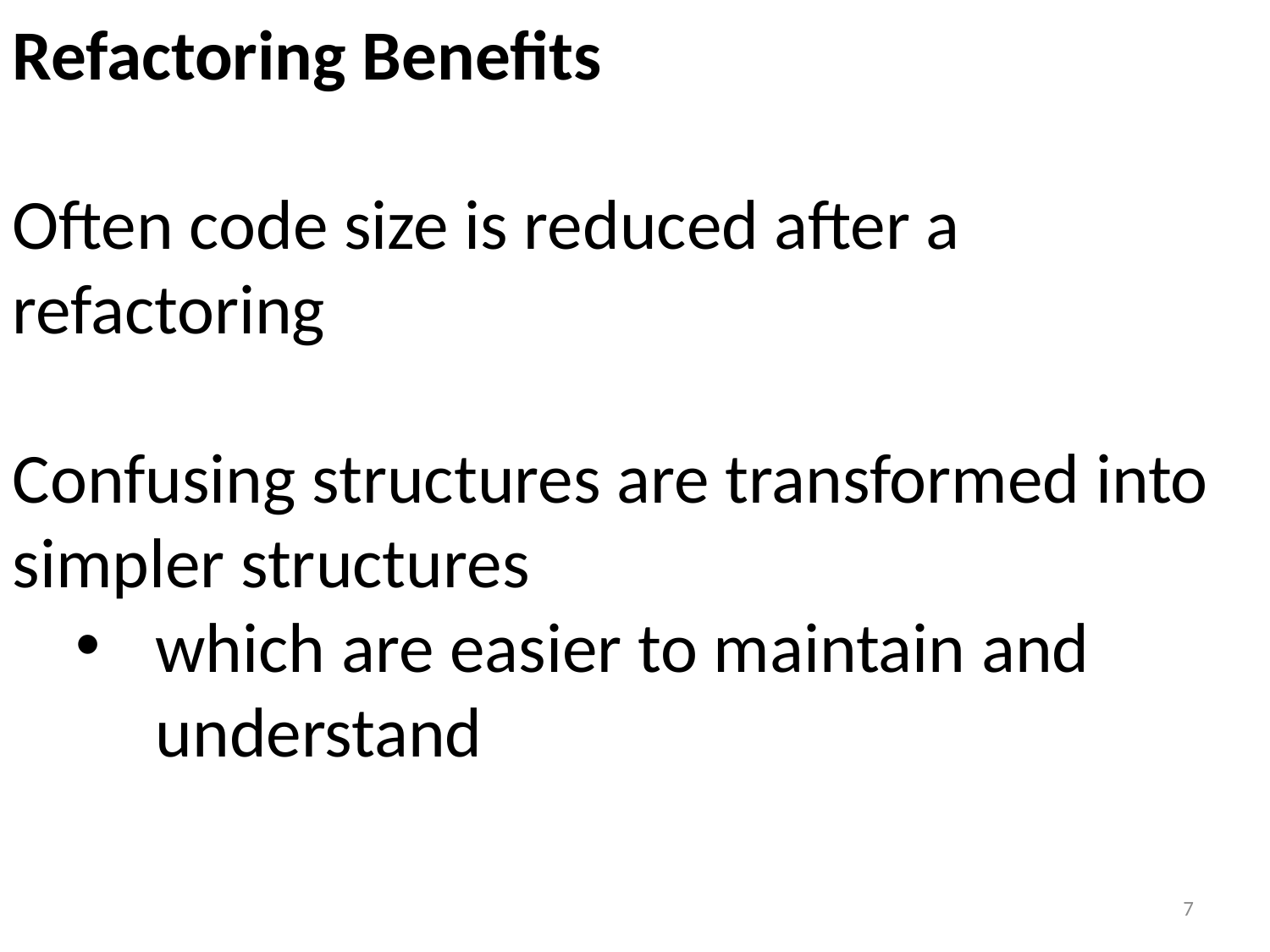

Refactoring Benefits

Often code size is reduced after a refactoring

Confusing structures are transformed into simpler structures
which are easier to maintain and understand
7